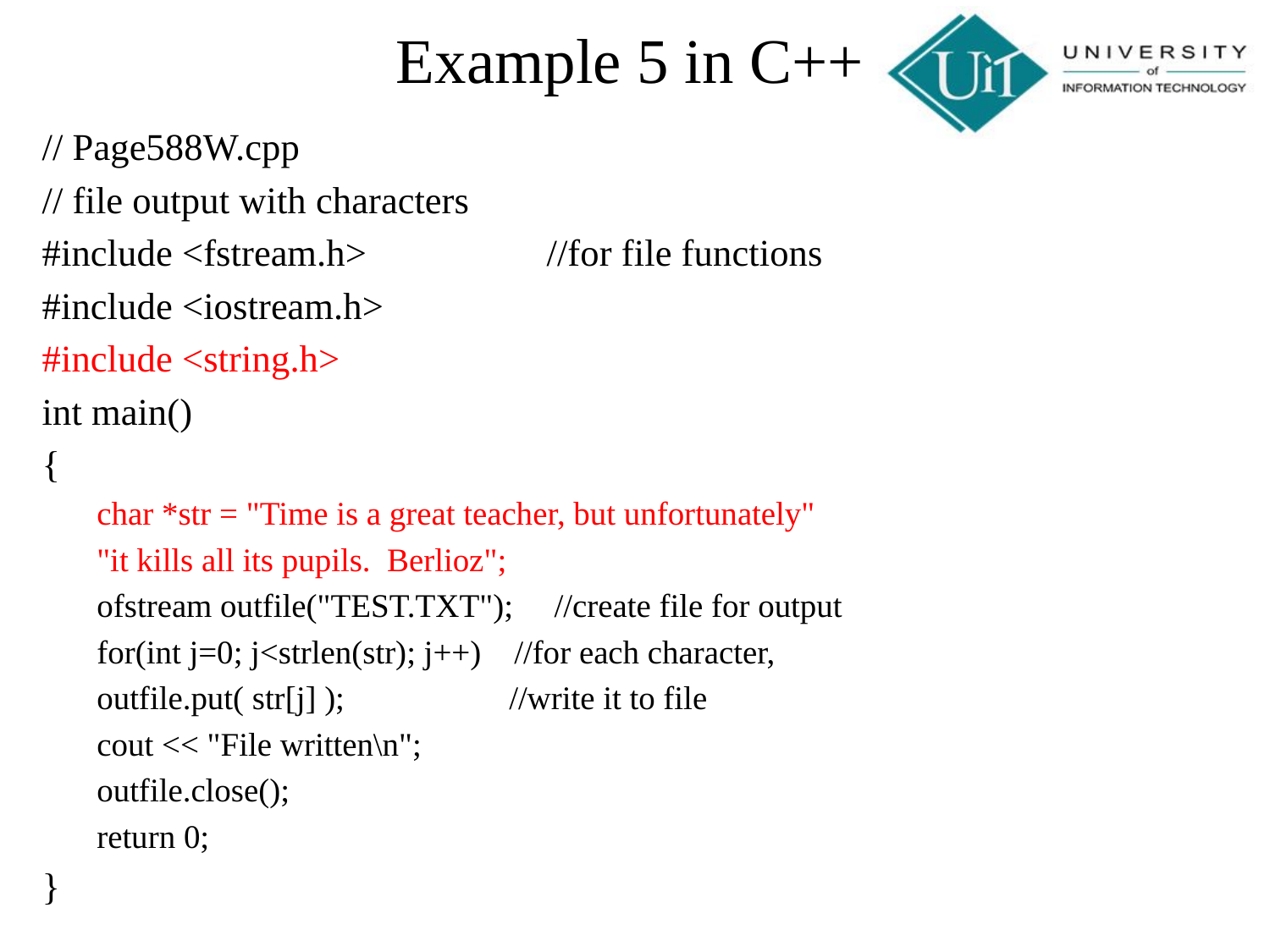

Example 5 in C++
// Page588W.cpp
// file output with characters
#include <fstream.h>                   //for file functions
#include <iostream.h>
#include <string.h>
int main()
{
char *str = "Time is a great teacher, but unfortunately"
"it kills all its pupils.  Berlioz";
ofstream outfile("TEST.TXT");     //create file for output
for(int j=0; j<strlen(str); j++)    //for each character,
outfile.put( str[j] );                    //write it to file
cout << "File written\n";
outfile.close();
return 0;
}